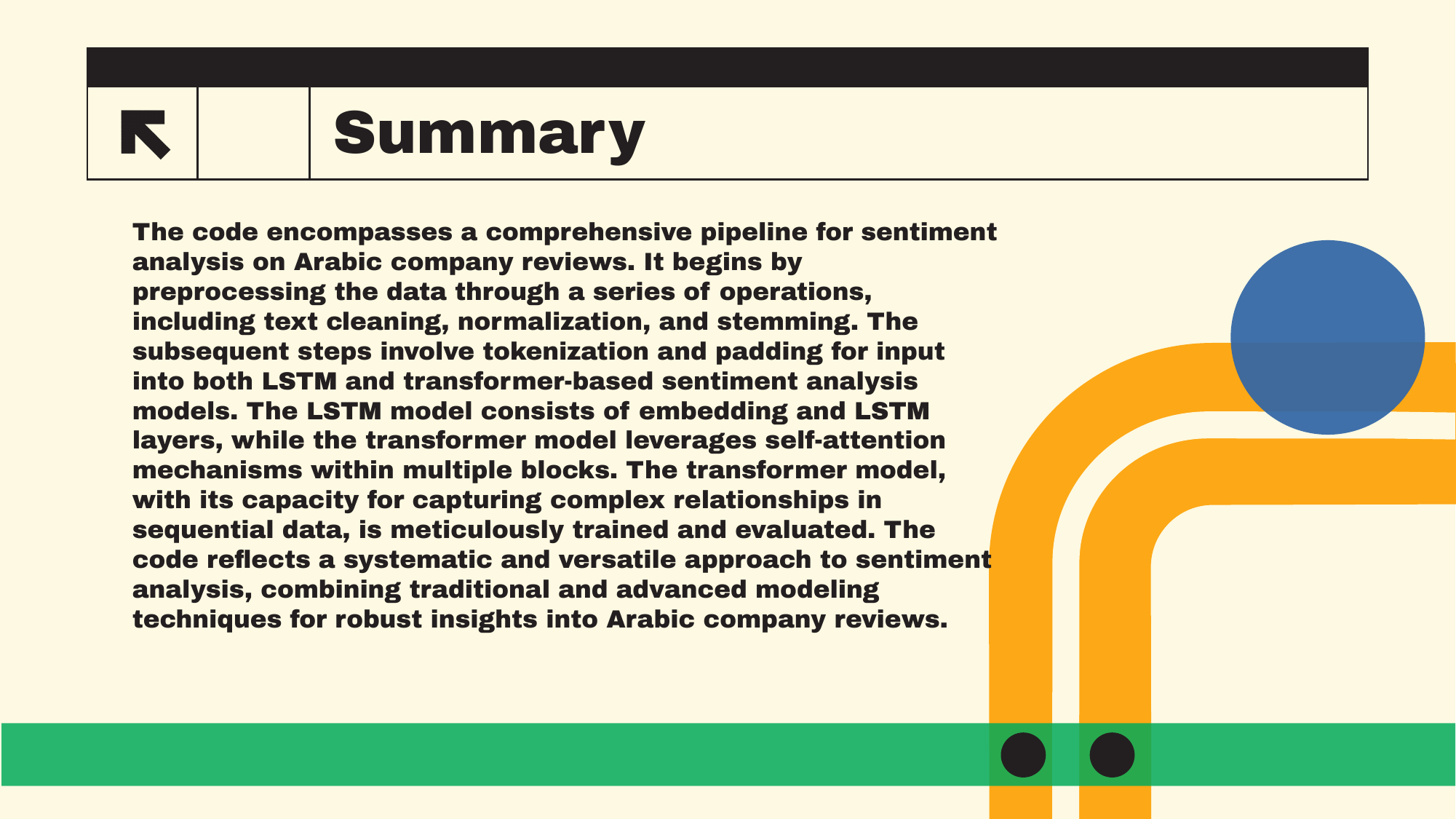

# Summary

4
The code encompasses a comprehensive pipeline for sentiment analysis on Arabic company reviews. It begins by preprocessing the data through a series of operations, including text cleaning, normalization, and stemming. The subsequent steps involve tokenization and padding for input into both LSTM and transformer-based sentiment analysis models. The LSTM model consists of embedding and LSTM layers, while the transformer model leverages self-attention mechanisms within multiple blocks. The transformer model, with its capacity for capturing complex relationships in sequential data, is meticulously trained and evaluated. The code reflects a systematic and versatile approach to sentiment analysis, combining traditional and advanced modeling techniques for robust insights into Arabic company reviews.